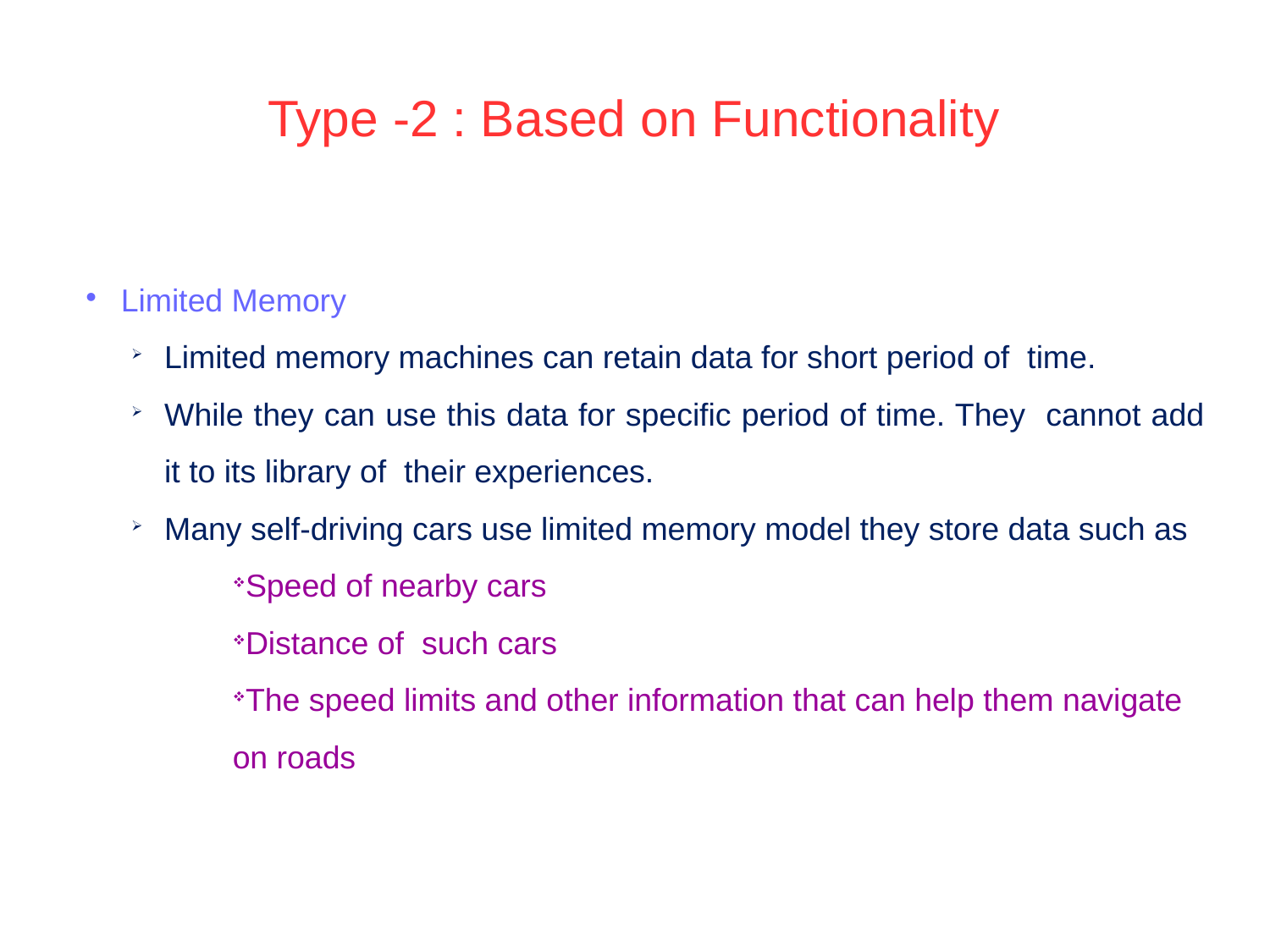

Type -2 : Based on Functionality

Limited Memory
Limited memory machines can retain data for short period of  time.
While they can use this data for specific period of time. They  cannot add it to its library of  their experiences.
Many self-driving cars use limited memory model they store data such as
Speed of nearby cars
Distance of  such cars
The speed limits and other information that can help them navigate
on roads